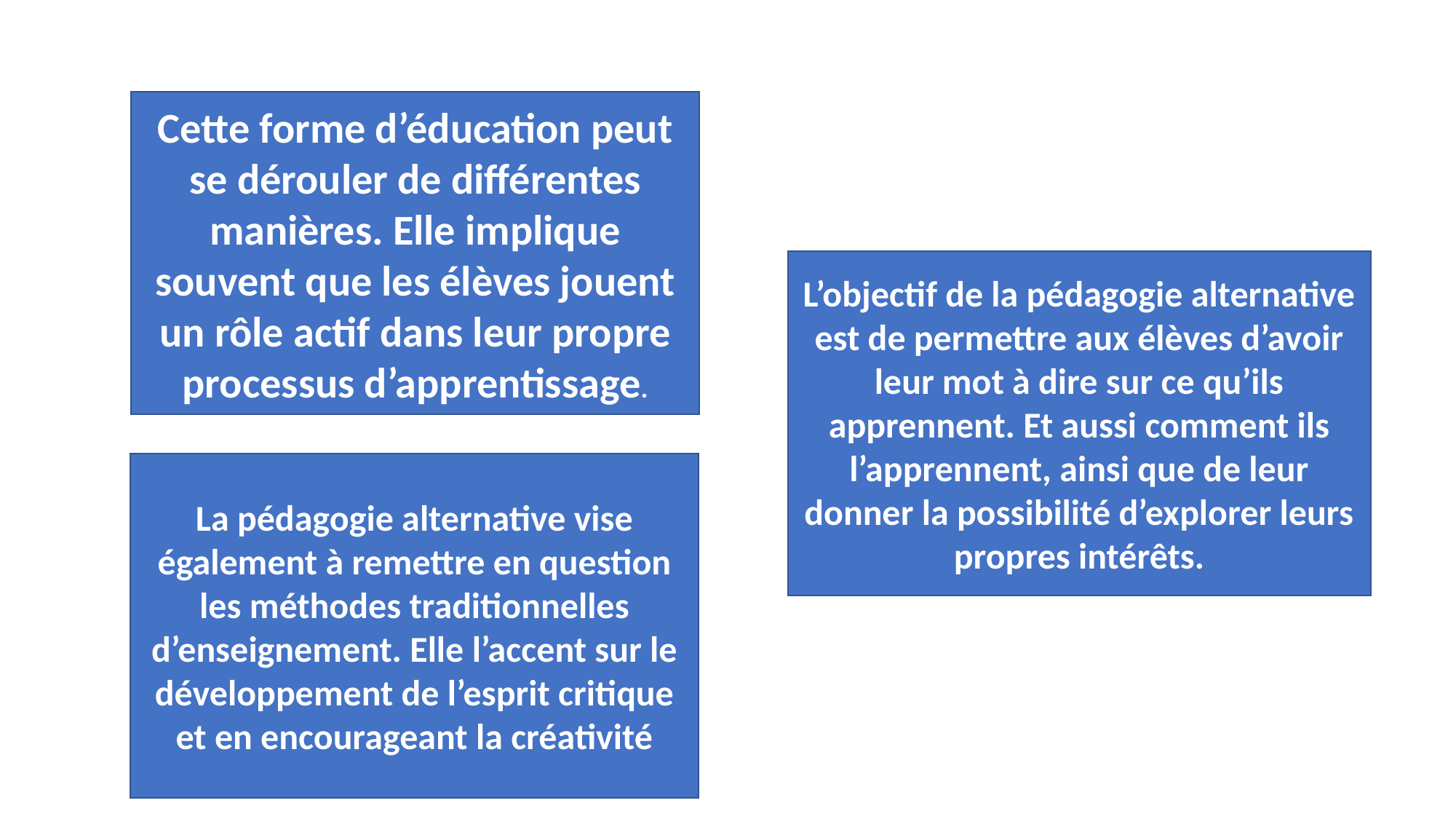

#
Cette forme d’éducation peut se dérouler de différentes manières. Elle implique souvent que les élèves jouent un rôle actif dans leur propre processus d’apprentissage.

L’objectif de la pédagogie alternative est de permettre aux élèves d’avoir leur mot à dire sur ce qu’ils apprennent. Et aussi comment ils l’apprennent, ainsi que de leur donner la possibilité d’explorer leurs propres intérêts.
La pédagogie alternative vise également à remettre en question les méthodes traditionnelles d’enseignement. Elle l’accent sur le développement de l’esprit critique et en encourageant la créativité